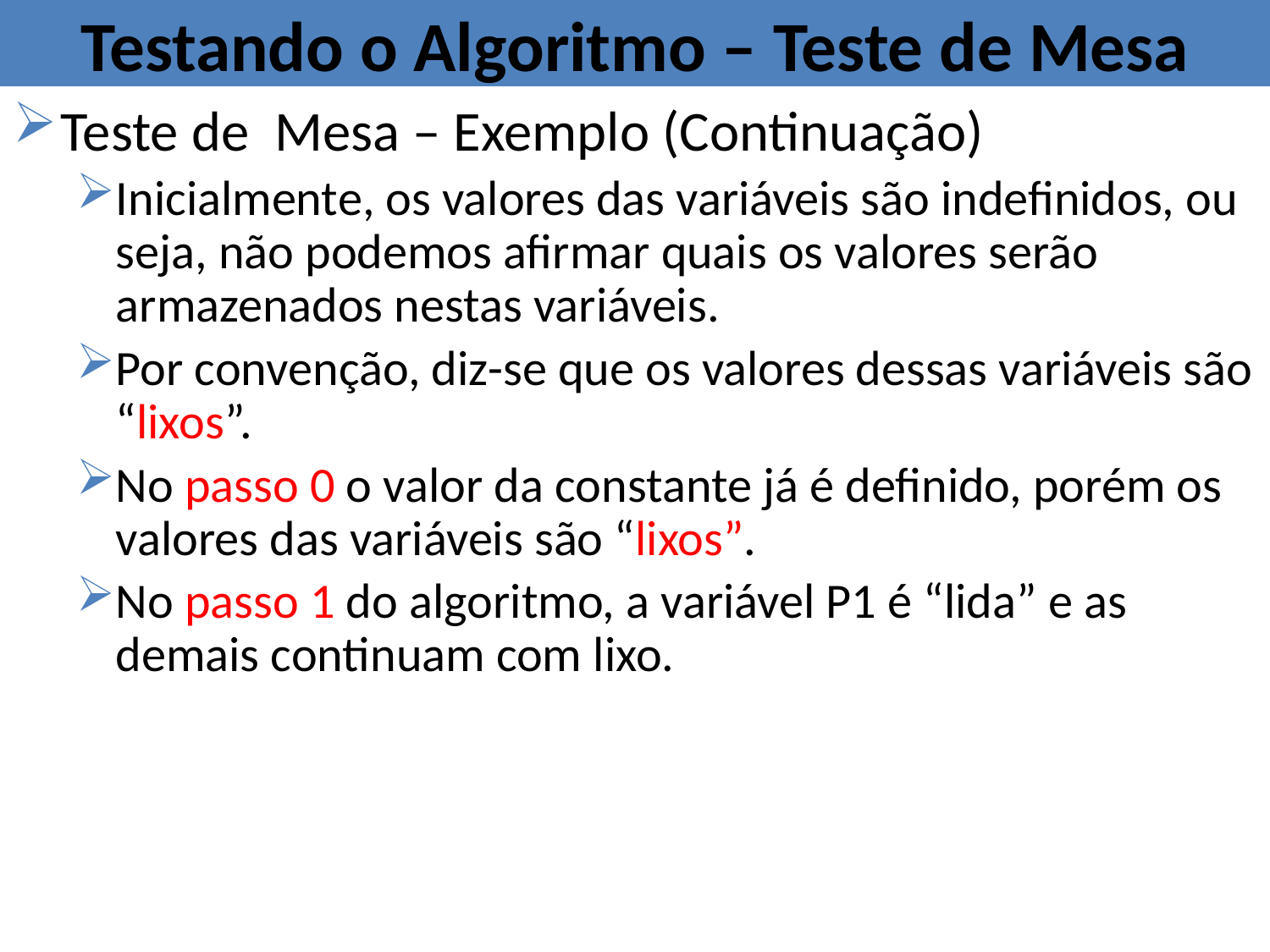

# Testando o Algoritmo – Teste de Mesa

Teste de  Mesa – Exemplo (Continuação)
Inicialmente, os valores das variáveis são indefinidos, ou seja, não podemos afirmar quais os valores serão armazenados nestas variáveis.
Por convenção, diz-se que os valores dessas variáveis são “lixos”.
No passo 0 o valor da constante já é definido, porém os valores das variáveis são “lixos”.
No passo 1 do algoritmo, a variável P1 é “lida” e as demais continuam com lixo.